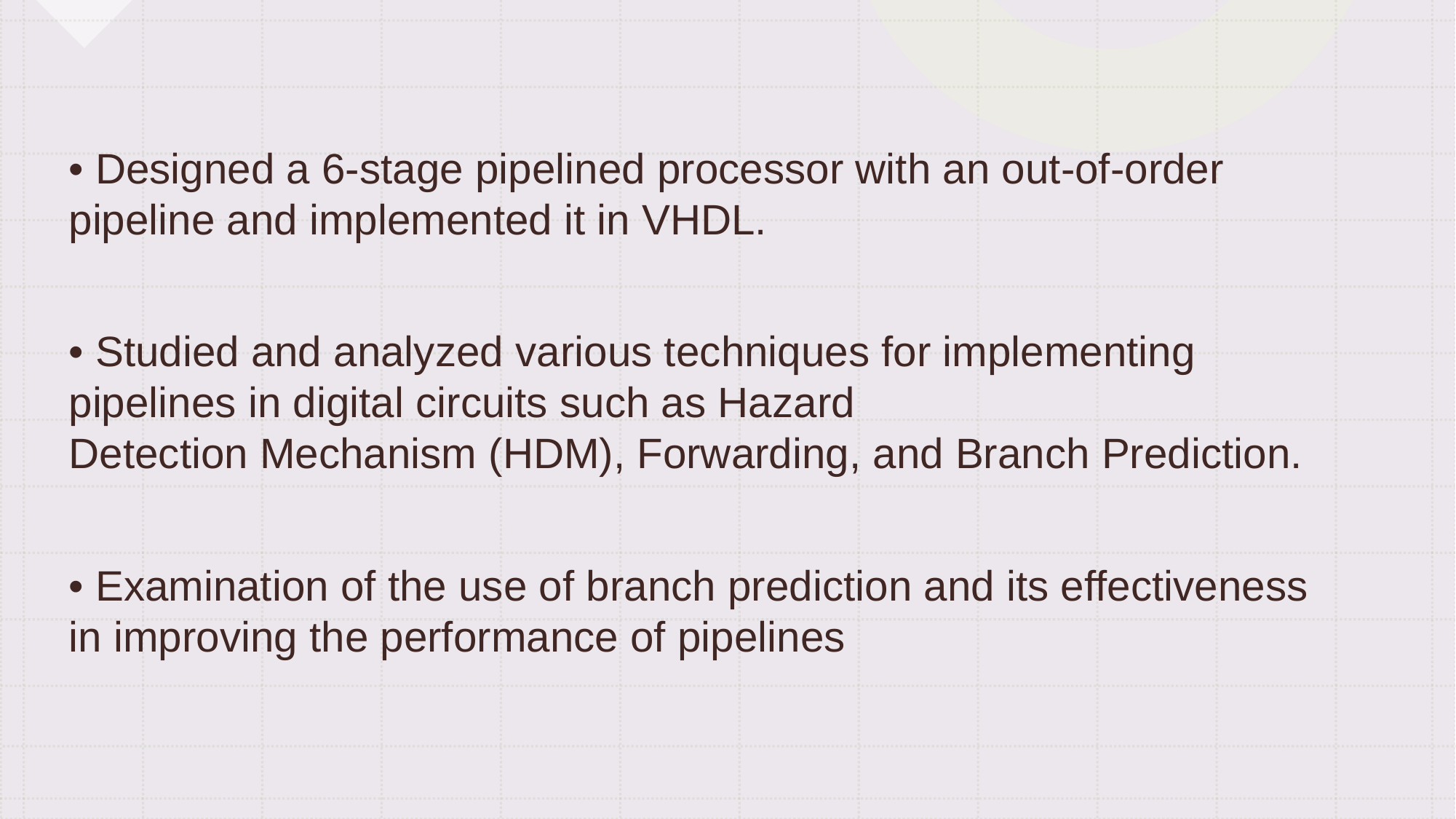

• Designed a 6-stage pipelined processor with an out-of-order pipeline and implemented it in VHDL.

• Studied and analyzed various techniques for implementing pipelines in digital circuits such as Hazard Detection Mechanism (HDM), Forwarding, and Branch Prediction.

• Examination of the use of branch prediction and its effectiveness in improving the performance of pipelines